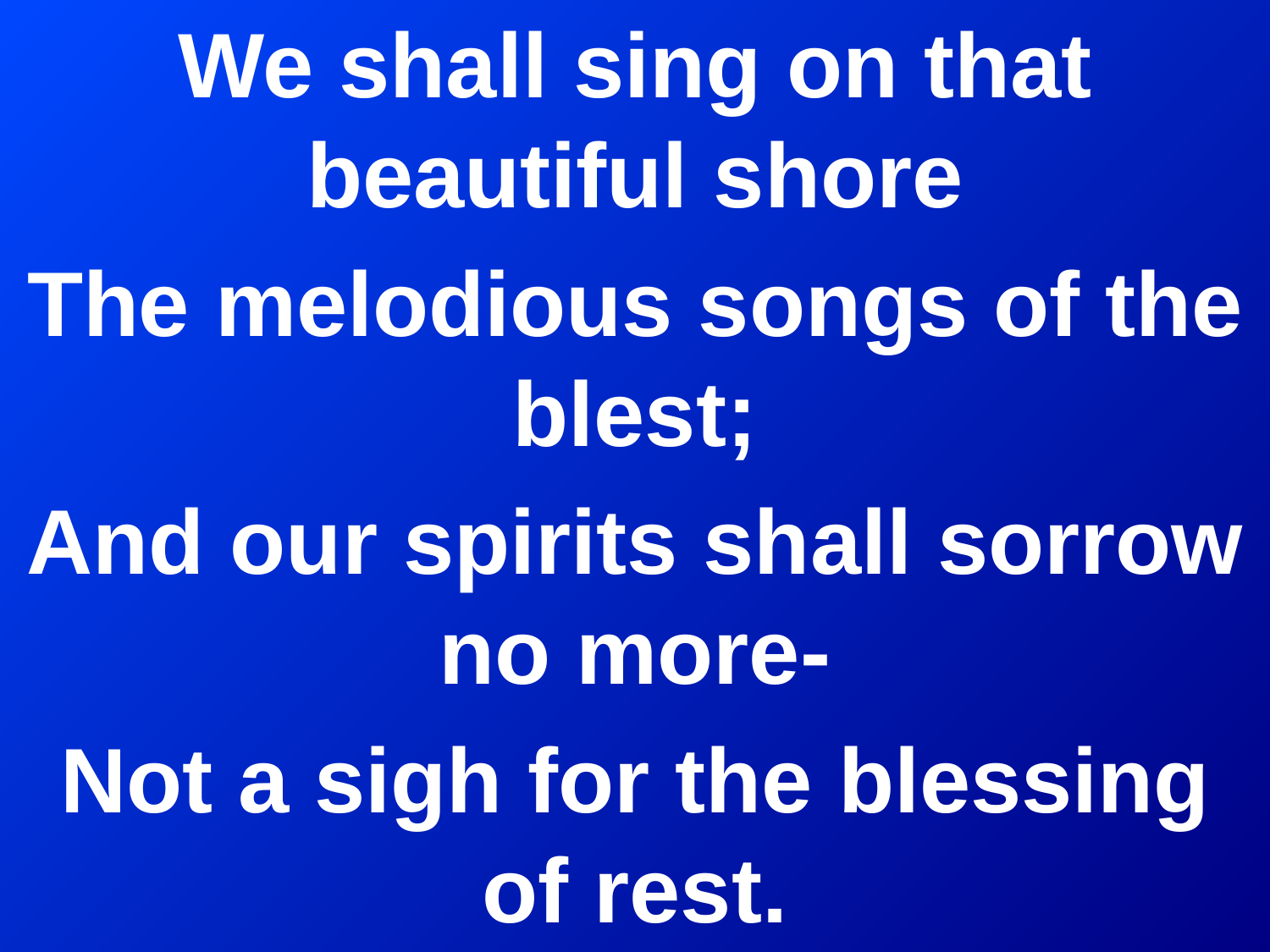

We shall sing on that beautiful shore
The melodious songs of the blest;
And our spirits shall sorrow no more-
Not a sigh for the blessing of rest.